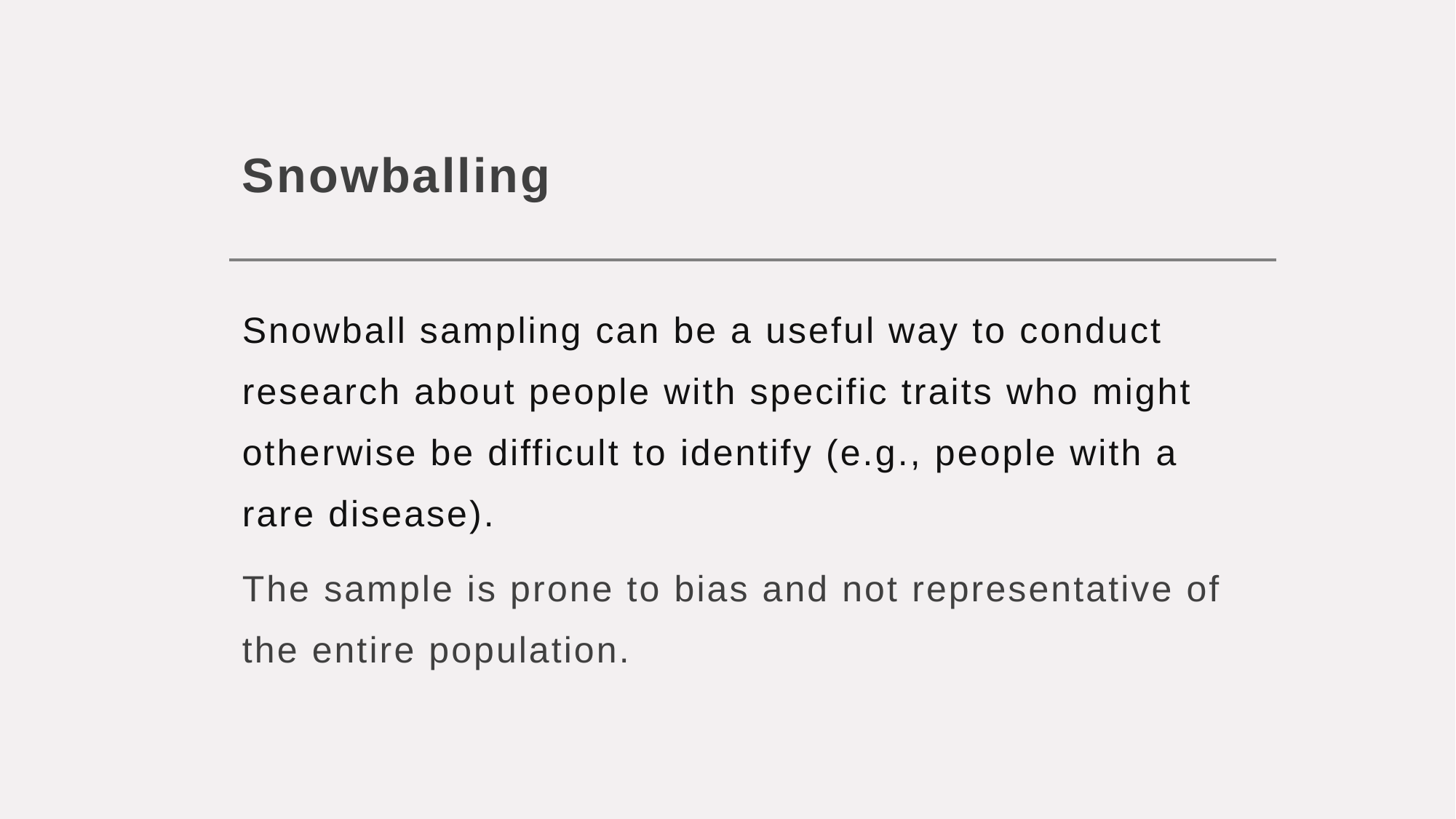

# Snowballing
Snowball sampling can be a useful way to conduct research about people with specific traits who might otherwise be difficult to identify (e.g., people with a rare disease).
The sample is prone to bias and not representative of the entire population.